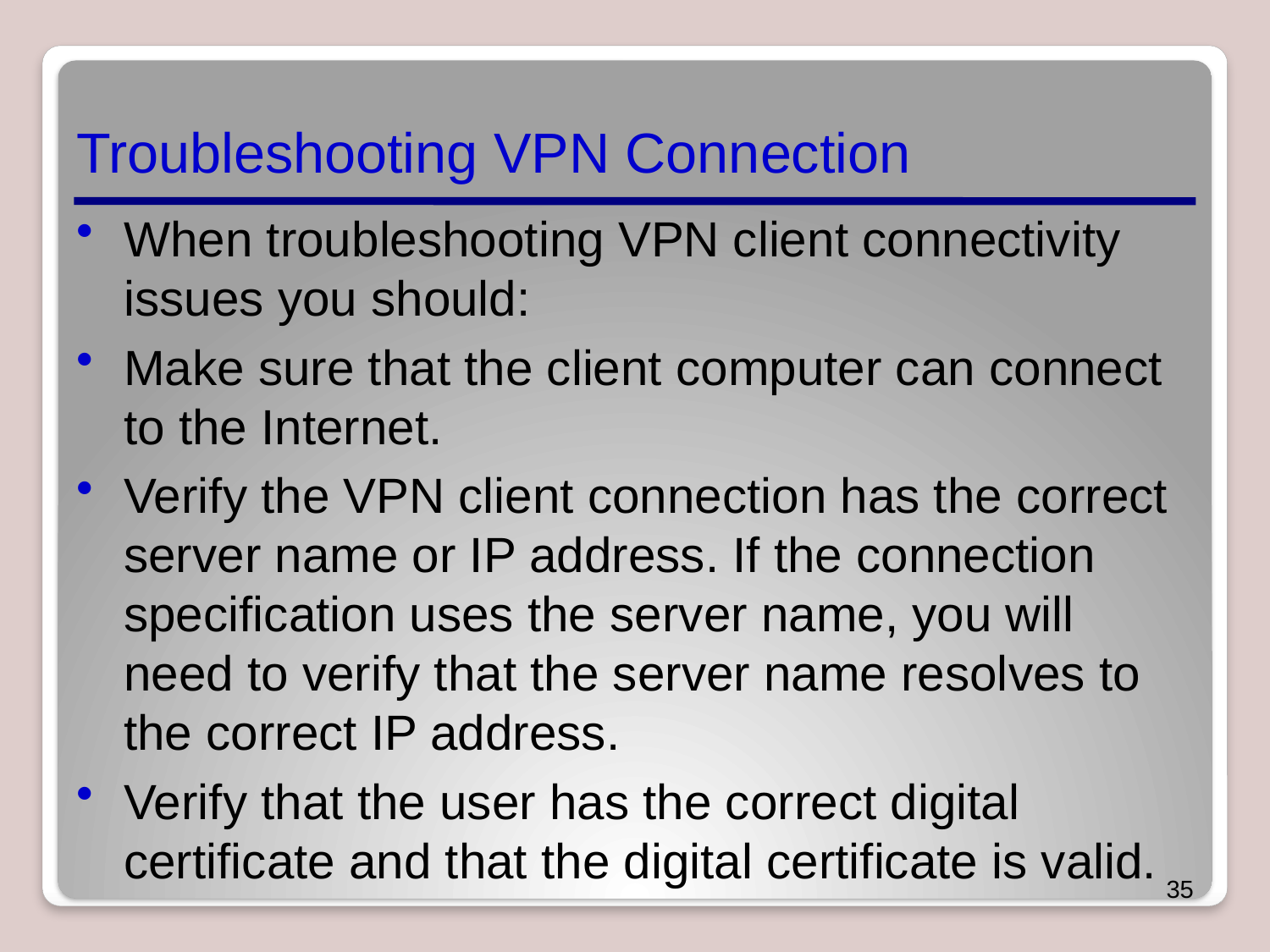

# Troubleshooting VPN Connection
When troubleshooting VPN client connectivity issues you should:
Make sure that the client computer can connect to the Internet.
Verify the VPN client connection has the correct server name or IP address. If the connection specification uses the server name, you will need to verify that the server name resolves to the correct IP address.
Verify that the user has the correct digital certificate and that the digital certificate is valid.

35